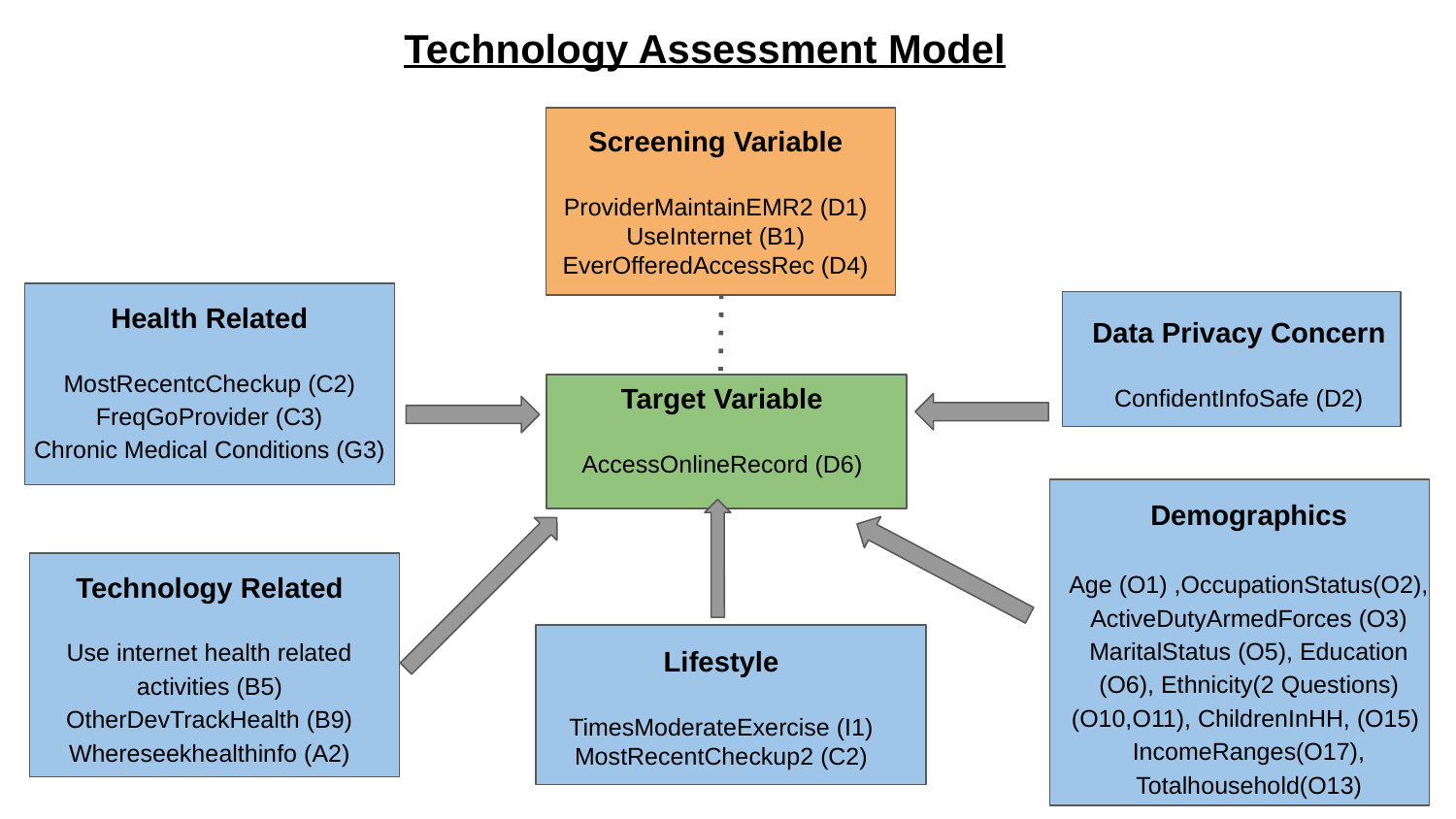

Technology Assessment Model

Screening Variable
ProviderMaintainEMR2 (D1)
UseInternet (B1)
EverOfferedAccessRec (D4)

Health Related
MostRecentcCheckup (C2)
FreqGoProvider (C3)
Chronic Medical Conditions (G3)

Data Privacy Concern
ConfidentInfoSafe (D2)

Target Variable
AccessOnlineRecord (D6)

Demographics
Age (O1) ,OccupationStatus(O2), ActiveDutyArmedForces (O3)
MaritalStatus (O5), Education (O6), Ethnicity(2 Questions) (O10,O11), ChildrenInHH, (O15)  IncomeRanges(O17), Totalhousehold(O13)

Technology Related
Use internet health related activities (B5)
OtherDevTrackHealth (B9)
Whereseekhealthinfo (A2)

Lifestyle
TimesModerateExercise (I1)
MostRecentCheckup2 (C2)